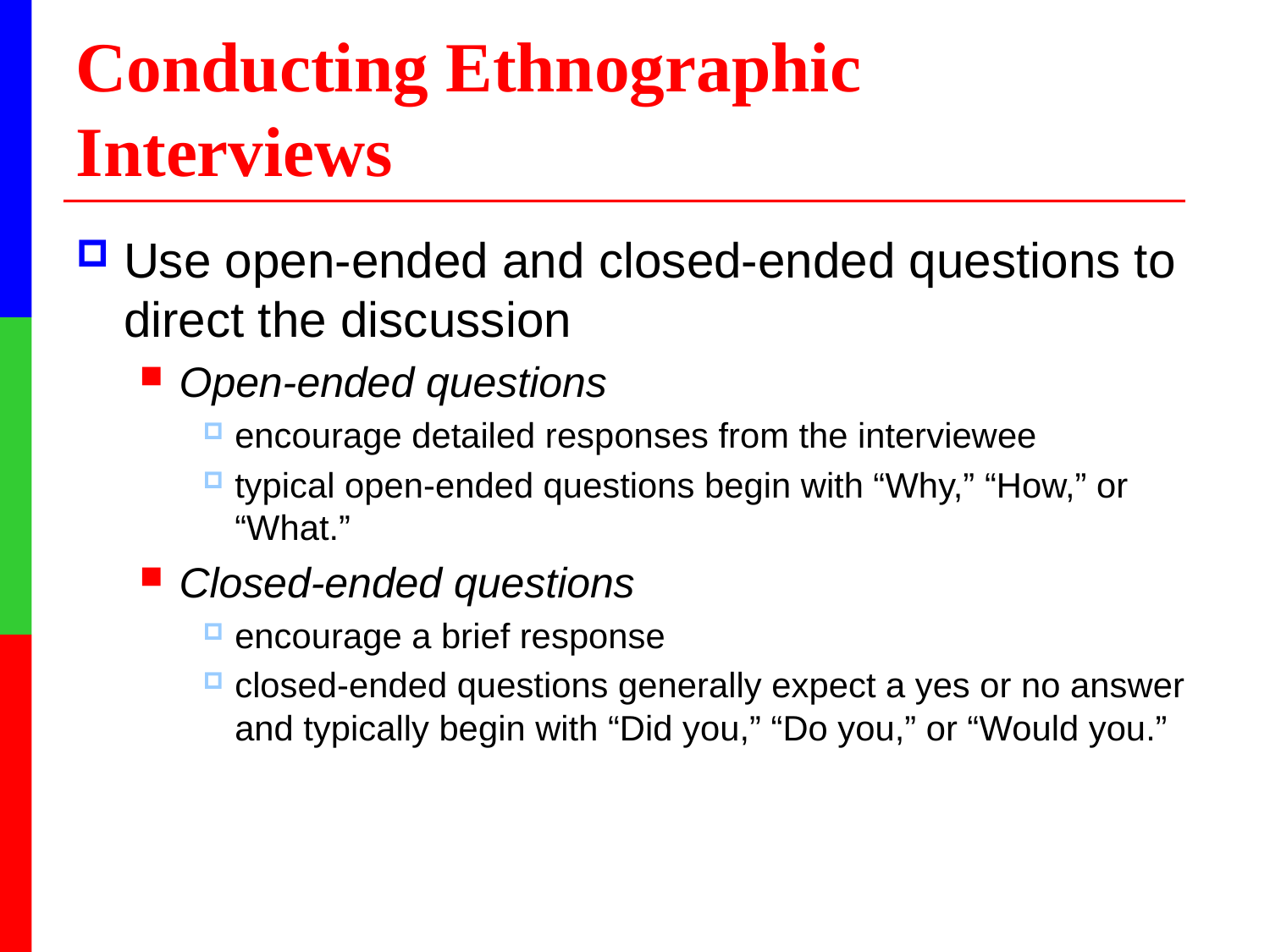

# Conducting Ethnographic Interviews
Use open-ended and closed-ended questions to direct the discussion
Open-ended questions
encourage detailed responses from the interviewee
typical open-ended questions begin with “Why,” “How,” or “What.”
Closed-ended questions
encourage a brief response
closed-ended questions generally expect a yes or no answer and typically begin with “Did you,” “Do you,” or “Would you.”